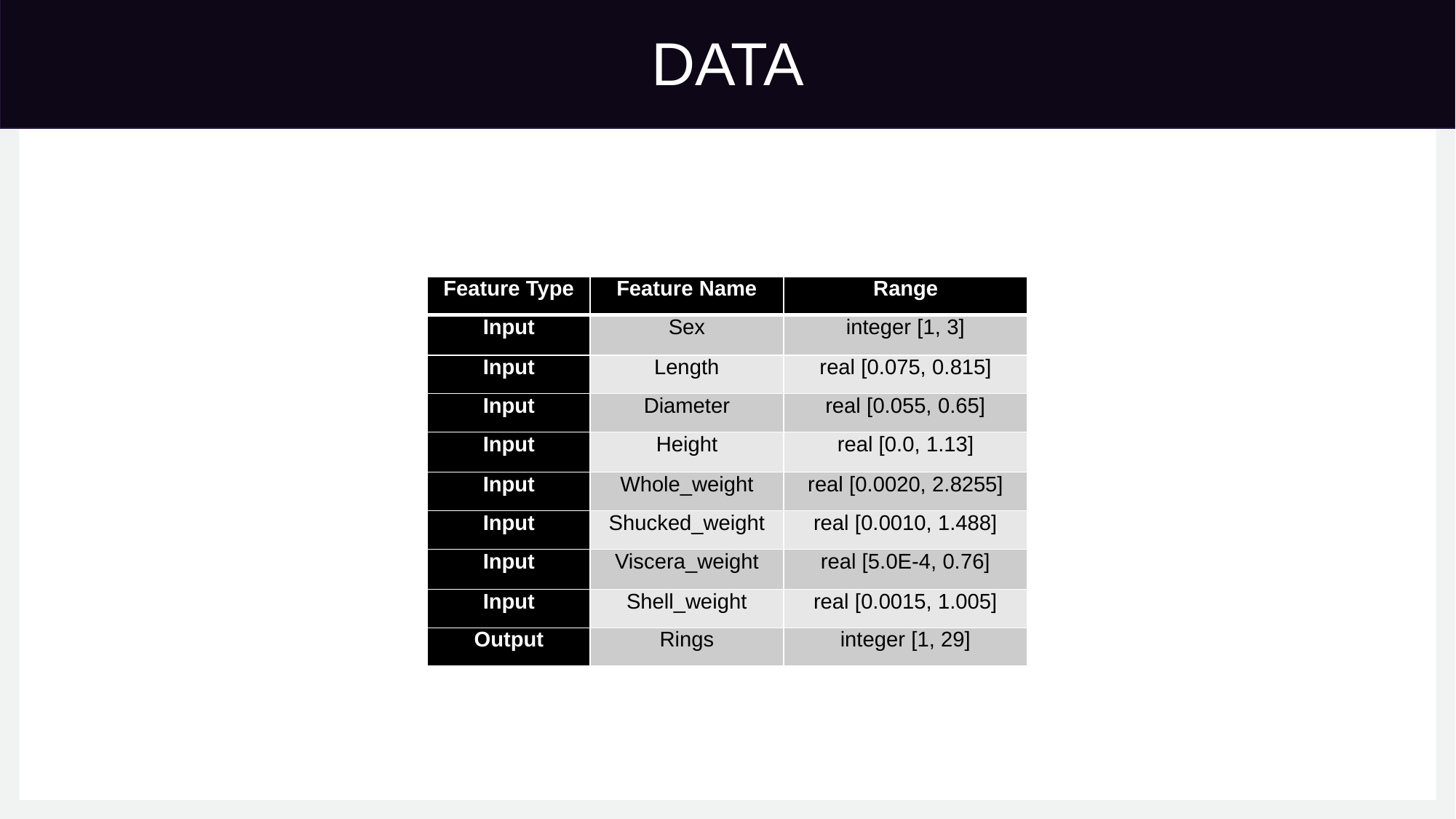

DATA
| Feature Type | Feature Name | Range |
| --- | --- | --- |
| Input | Sex | integer [1, 3] |
| Input | Length | real [0.075, 0.815] |
| Input | Diameter | real [0.055, 0.65] |
| Input | Height | real [0.0, 1.13] |
| Input | Whole\_weight | real [0.0020, 2.8255] |
| Input | Shucked\_weight | real [0.0010, 1.488] |
| Input | Viscera\_weight | real [5.0E-4, 0.76] |
| Input | Shell\_weight | real [0.0015, 1.005] |
| Output | Rings | integer [1, 29] |